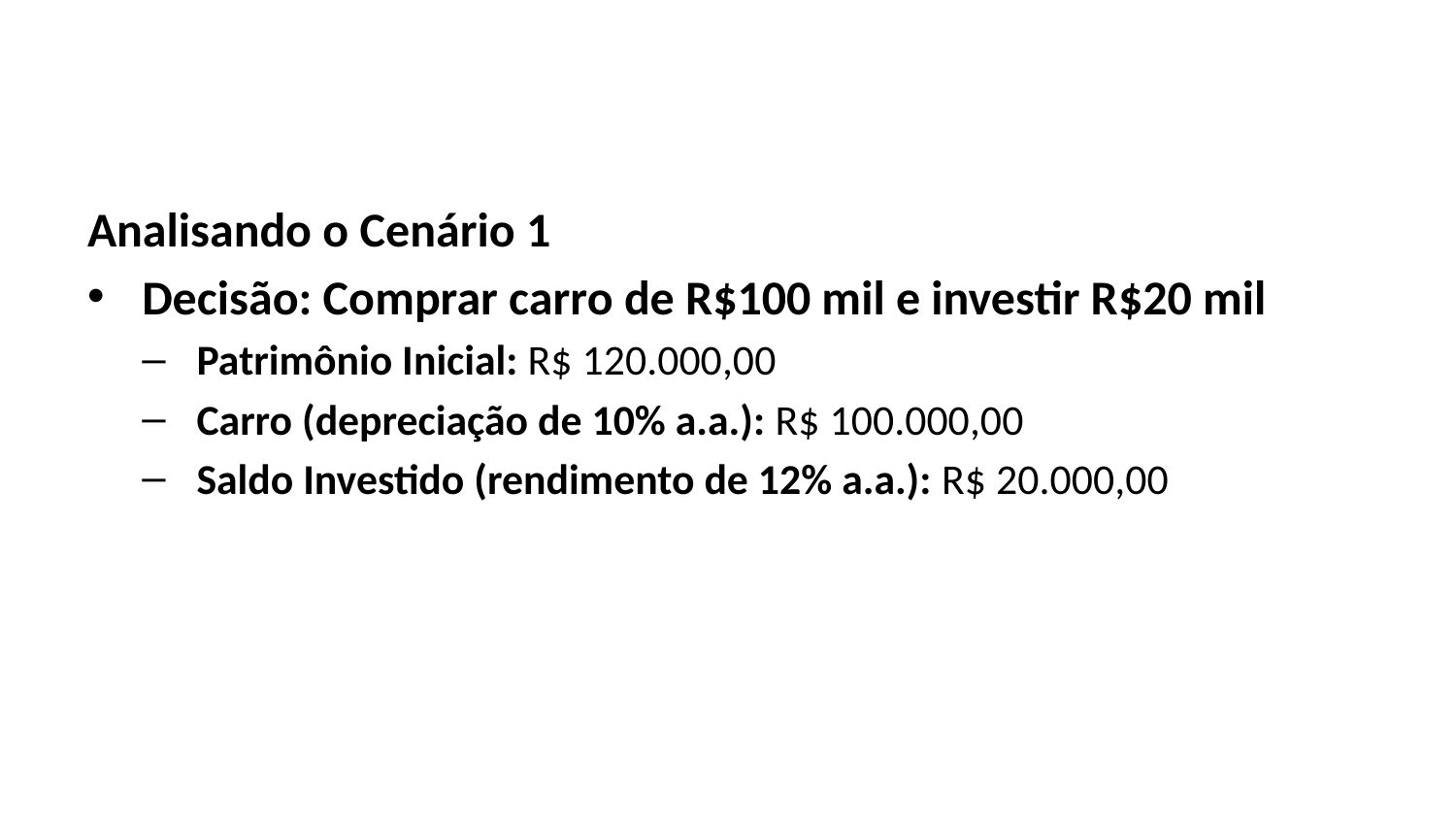

Analisando o Cenário 1
Decisão: Comprar carro de R$100 mil e investir R$20 mil
Patrimônio Inicial: R$ 120.000,00
Carro (depreciação de 10% a.a.): R$ 100.000,00
Saldo Investido (rendimento de 12% a.a.): R$ 20.000,00